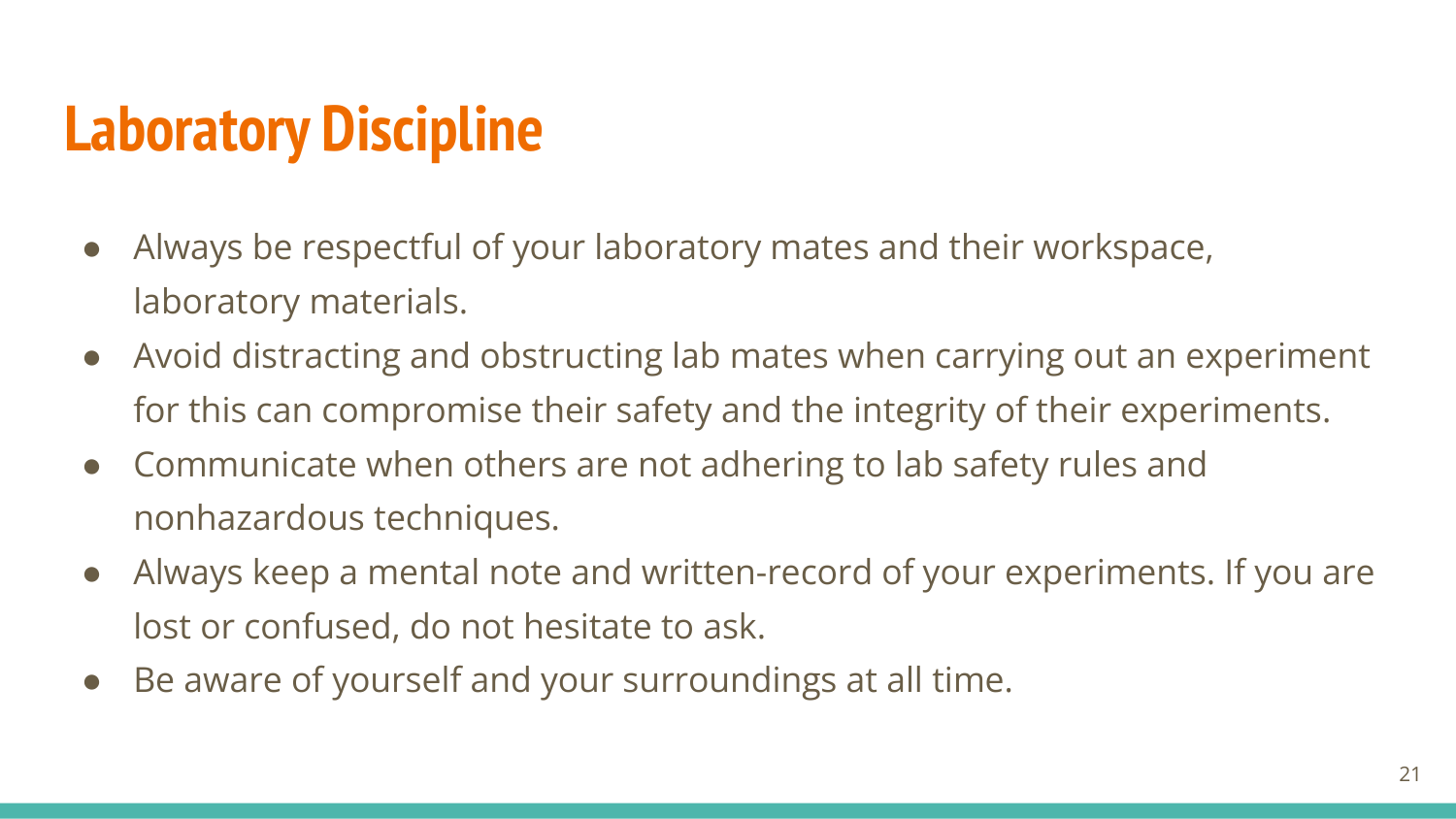

# Laboratory Discipline
Always be respectful of your laboratory mates and their workspace, laboratory materials.
Avoid distracting and obstructing lab mates when carrying out an experiment for this can compromise their safety and the integrity of their experiments.
Communicate when others are not adhering to lab safety rules and nonhazardous techniques.
Always keep a mental note and written-record of your experiments. If you are lost or confused, do not hesitate to ask.
Be aware of yourself and your surroundings at all time.
21